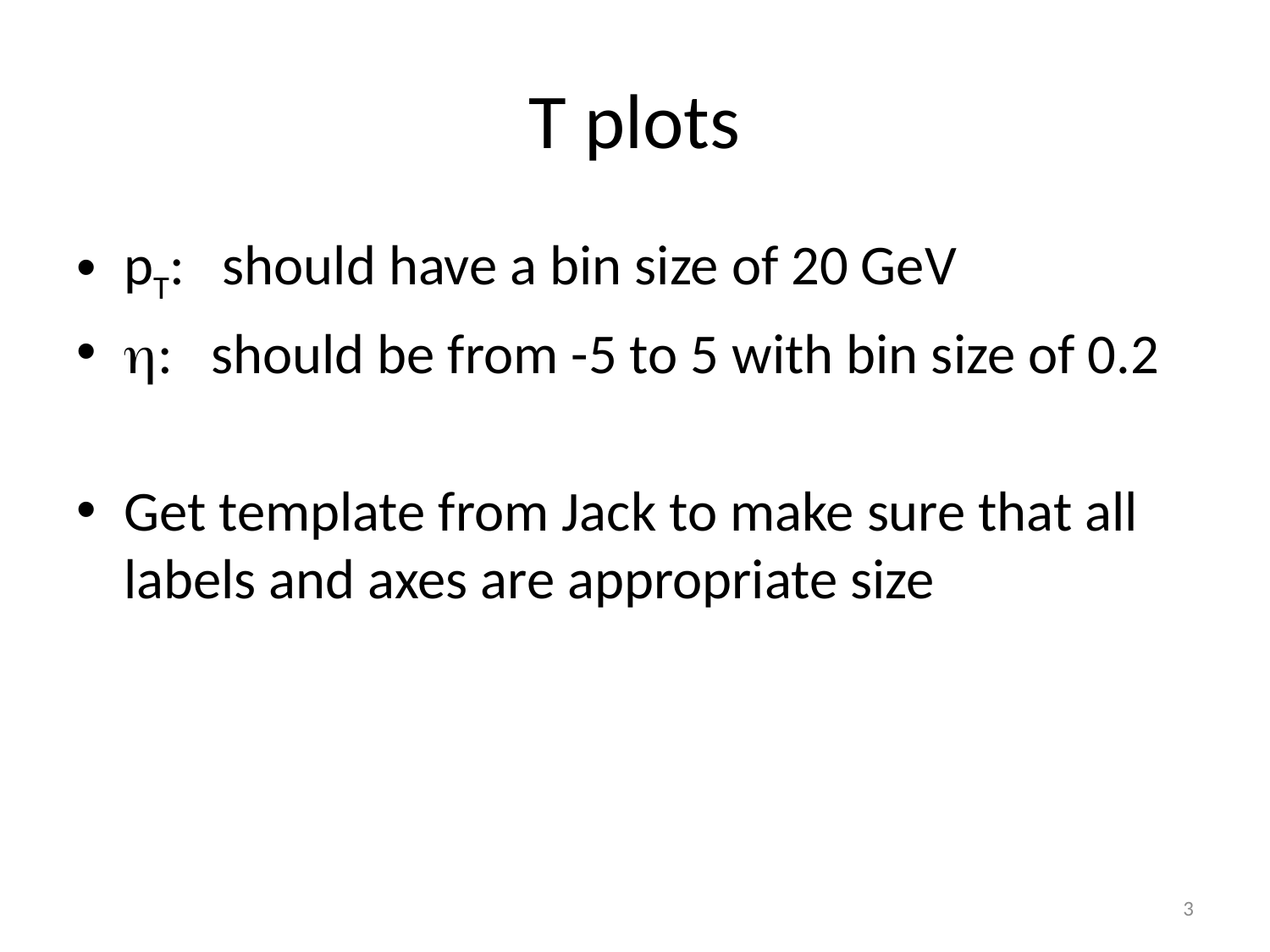

# T plots
pT:   should have a bin size of 20 GeV
η:   should be from -5 to 5 with bin size of 0.2

Get template from Jack to make sure that all labels and axes are appropriate size

3